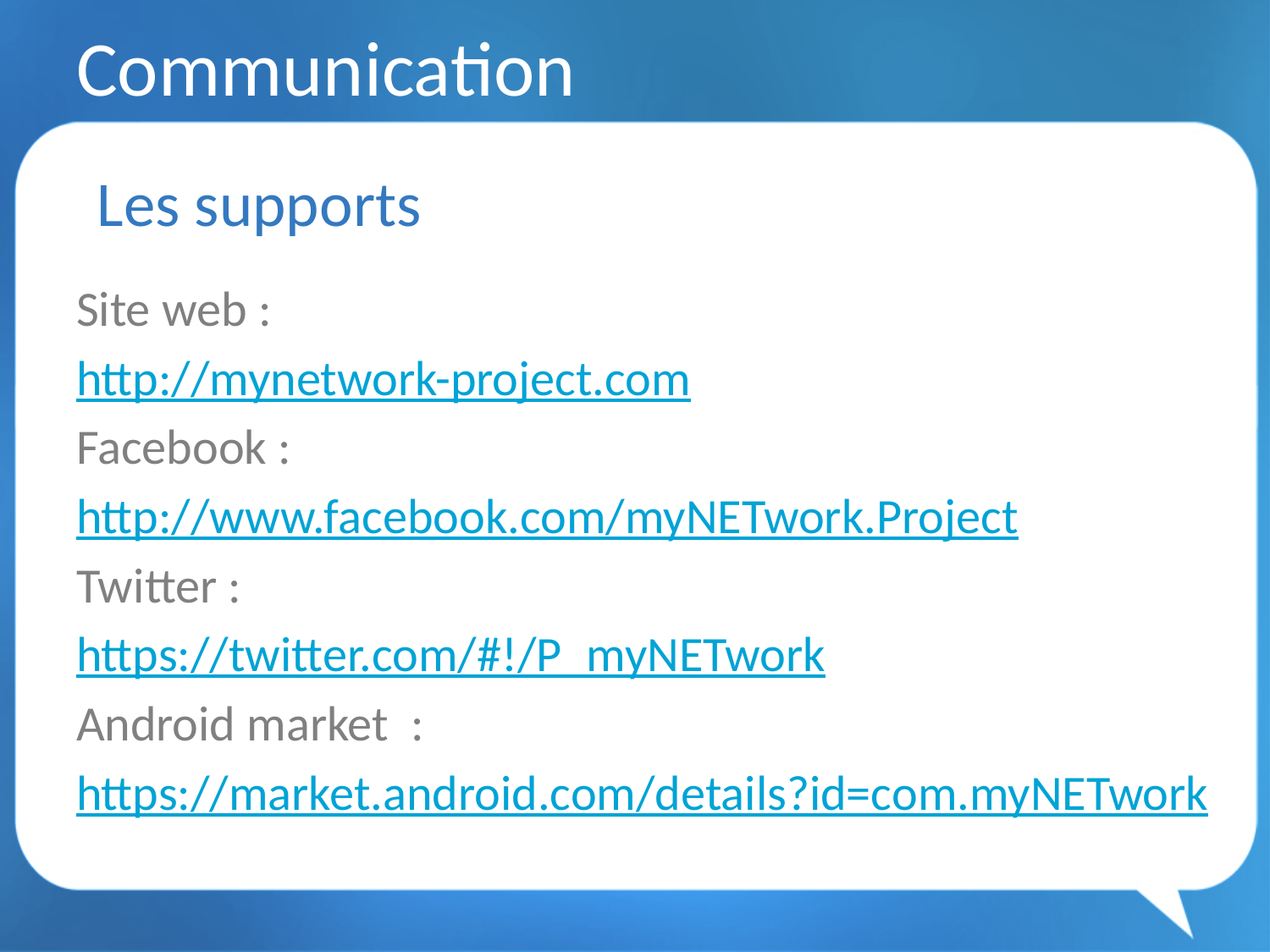

# Communication
Les supports
Site web :
http://mynetwork-project.com
Facebook :
http://www.facebook.com/myNETwork.Project
Twitter :
https://twitter.com/#!/P_myNETwork
Android market  :
https://market.android.com/details?id=com.myNETwork